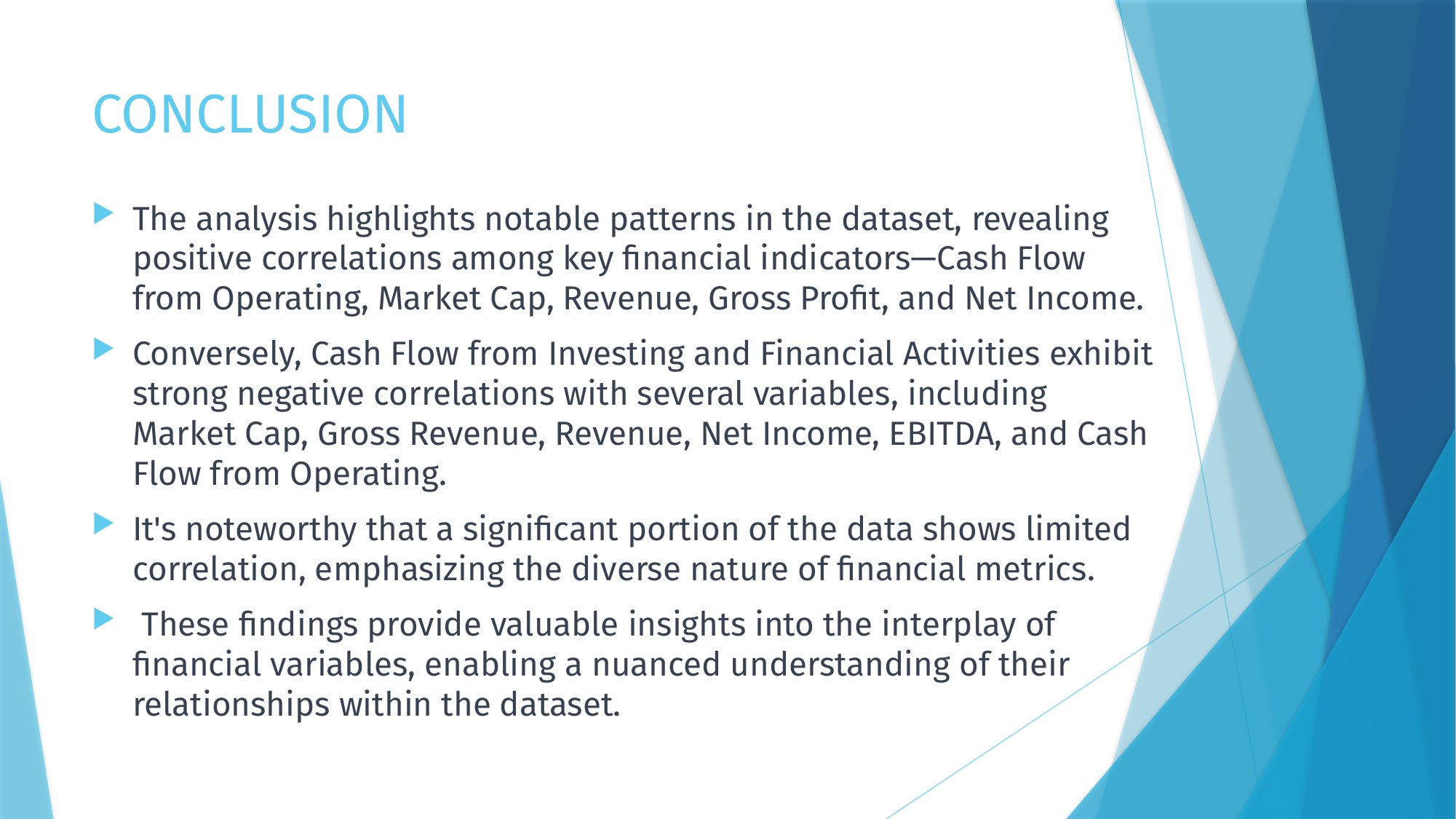

# CONCLUSION
The analysis highlights notable patterns in the dataset, revealing positive correlations among key financial indicators—Cash Flow from Operating, Market Cap, Revenue, Gross Profit, and Net Income.
Conversely, Cash Flow from Investing and Financial Activities exhibit strong negative correlations with several variables, including Market Cap, Gross Revenue, Revenue, Net Income, EBITDA, and Cash Flow from Operating.
It's noteworthy that a significant portion of the data shows limited correlation, emphasizing the diverse nature of financial metrics.
 These findings provide valuable insights into the interplay of financial variables, enabling a nuanced understanding of their relationships within the dataset.